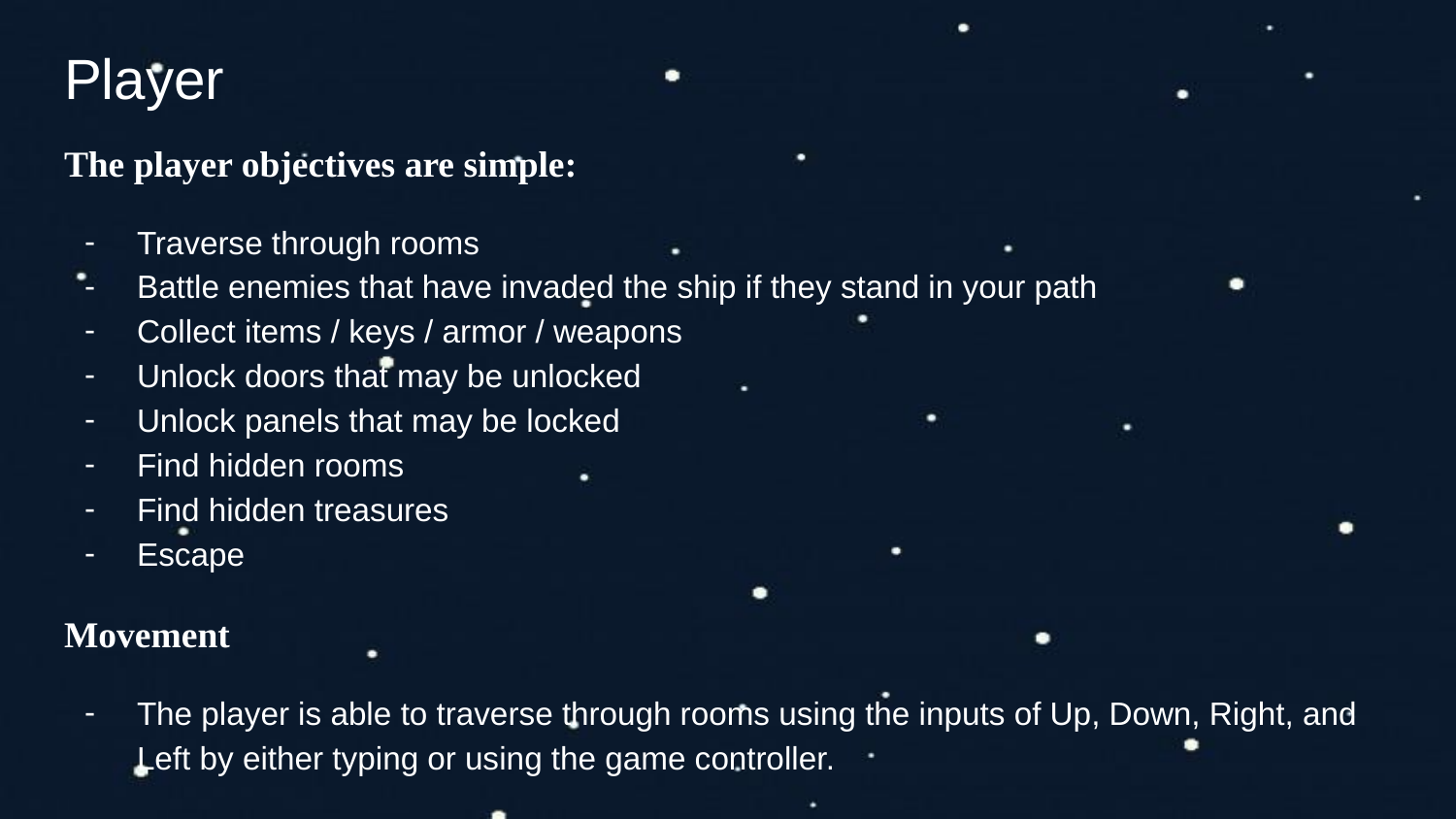

# Player
The player objectives are simple:
Traverse through rooms
Battle enemies that have invaded the ship if they stand in your path
Collect items / keys / armor / weapons
Unlock doors that may be unlocked
Unlock panels that may be locked
Find hidden rooms
Find hidden treasures
Escape
Movement
The player is able to traverse through rooms using the inputs of Up, Down, Right, and Left by either typing or using the game controller.